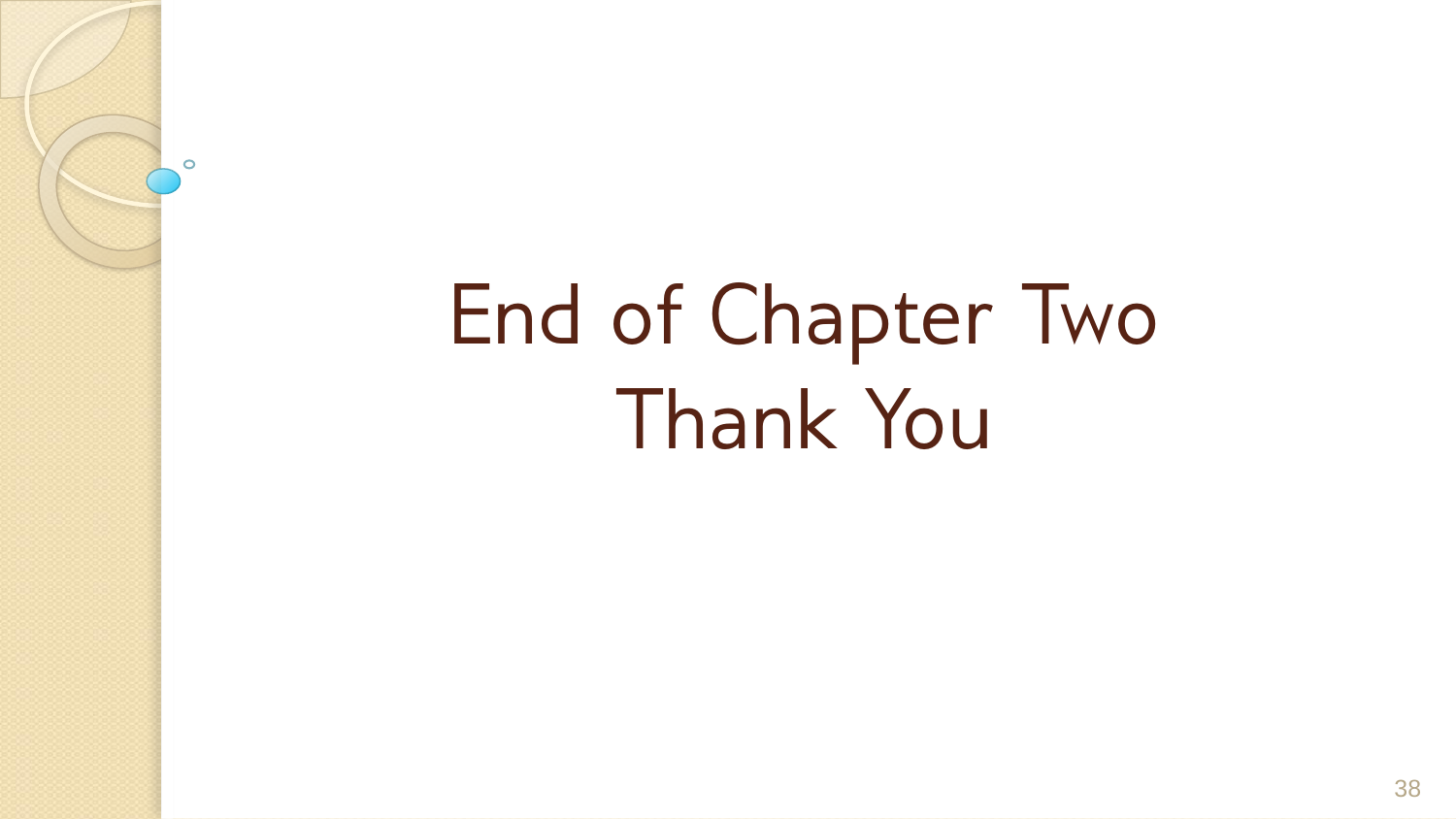

# End of Chapter Two Thank You
38